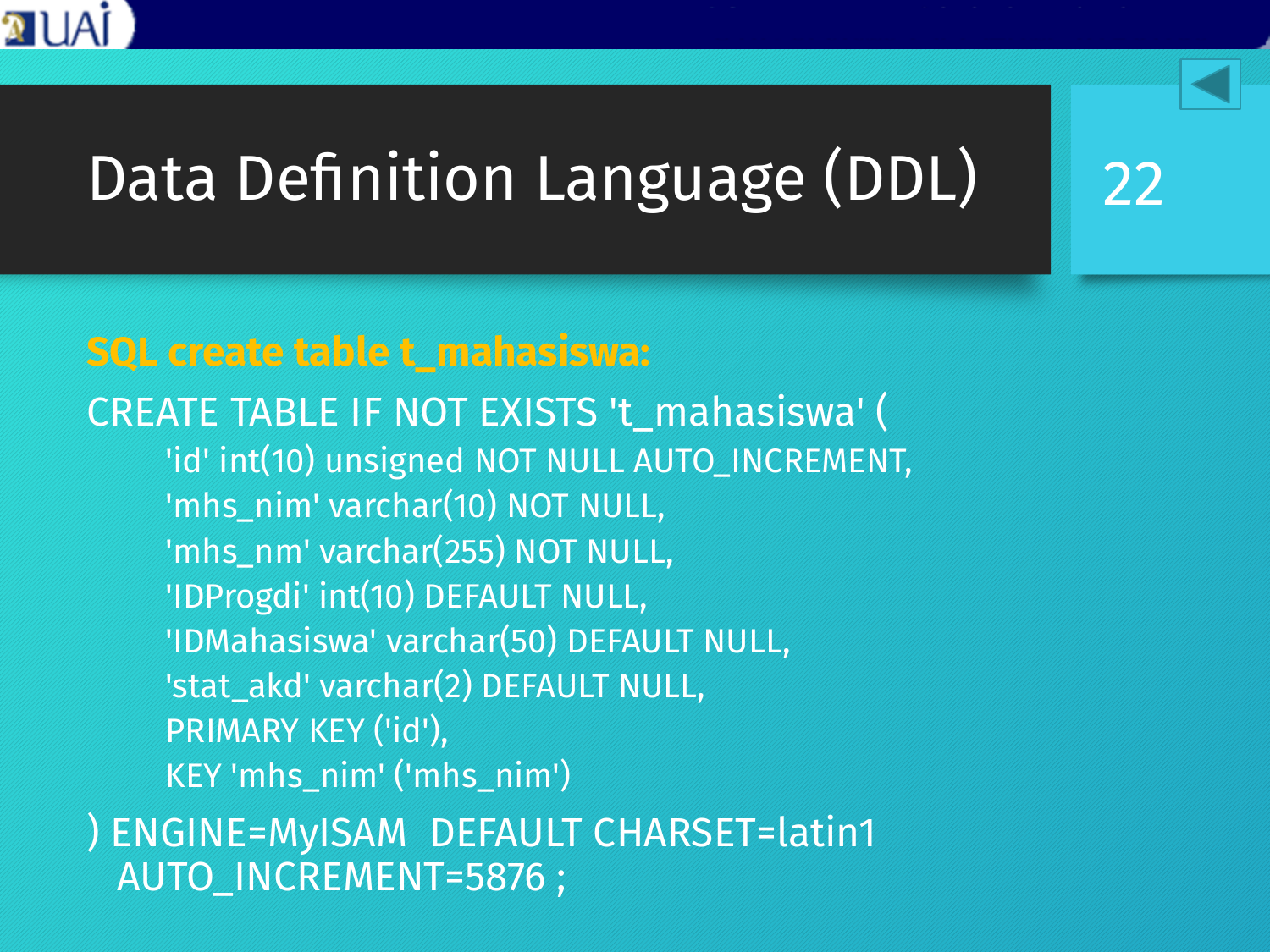

# Data Definition Language (DDL)
22
SQL create table t_mahasiswa:
CREATE TABLE IF NOT EXISTS 't_mahasiswa' (
  'id' int(10) unsigned NOT NULL AUTO_INCREMENT,
  'mhs_nim' varchar(10) NOT NULL,
  'mhs_nm' varchar(255) NOT NULL,
  'IDProgdi' int(10) DEFAULT NULL,
  'IDMahasiswa' varchar(50) DEFAULT NULL,
  'stat_akd' varchar(2) DEFAULT NULL,
  PRIMARY KEY ('id'),
  KEY 'mhs_nim' ('mhs_nim')
) ENGINE=MyISAM  DEFAULT CHARSET=latin1 AUTO_INCREMENT=5876 ;